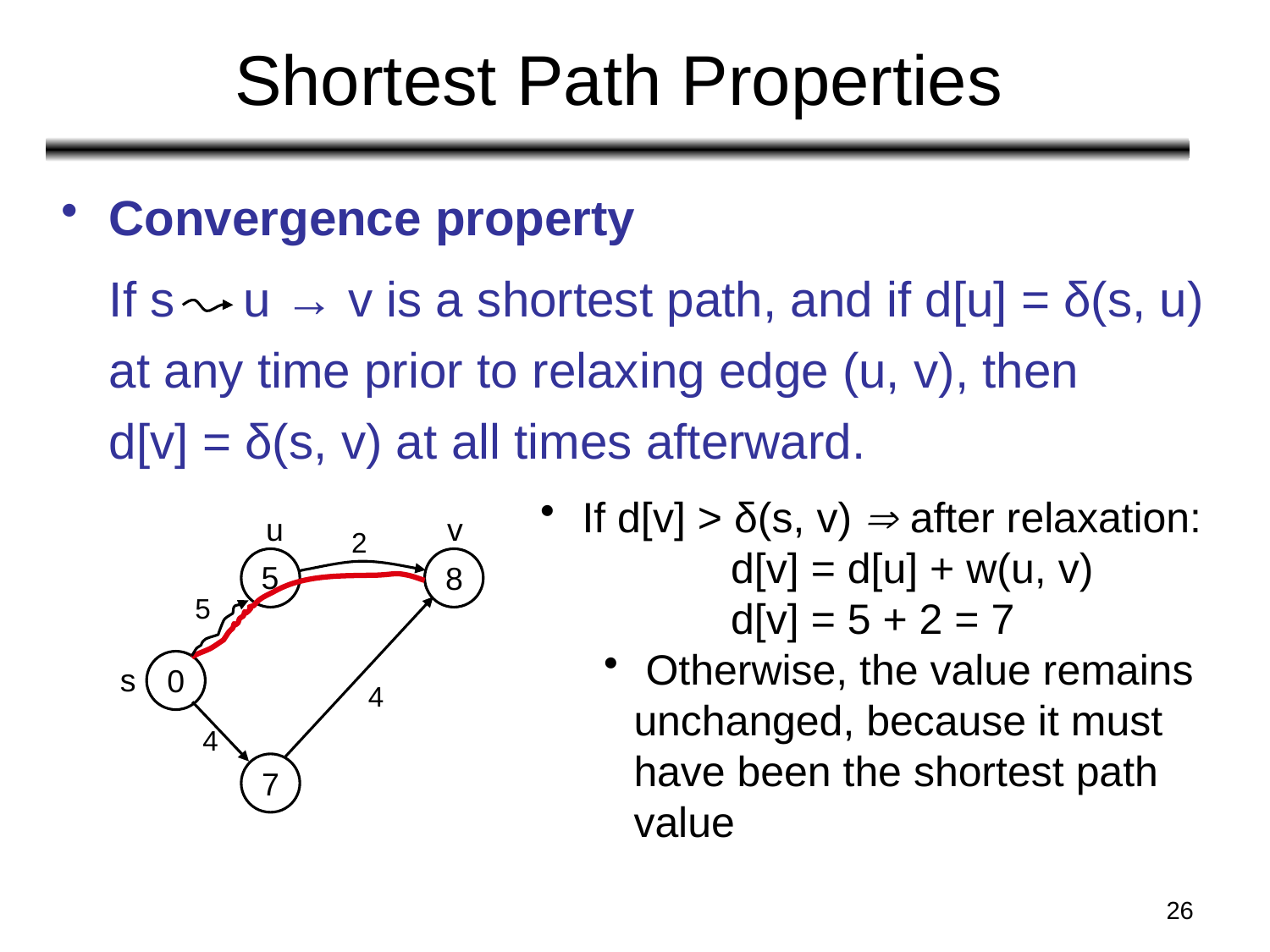

# Shortest Path Properties
Convergence property
	If s     u → v is a shortest path, and if d[u] = δ(s, u) at any time prior to relaxing edge (u, v), then     d[v] = δ(s, v) at all times afterward.

 If d[v] > δ(s, v) ⇒ after relaxation:
	d[v] = d[u] + w(u, v)
 	d[v] = 5 + 2 = 7
 Otherwise, the value remains unchanged, because it must have been the shortest path value
u
v
2
6
∞
5
8
11

5

0
s
4

4
7
26